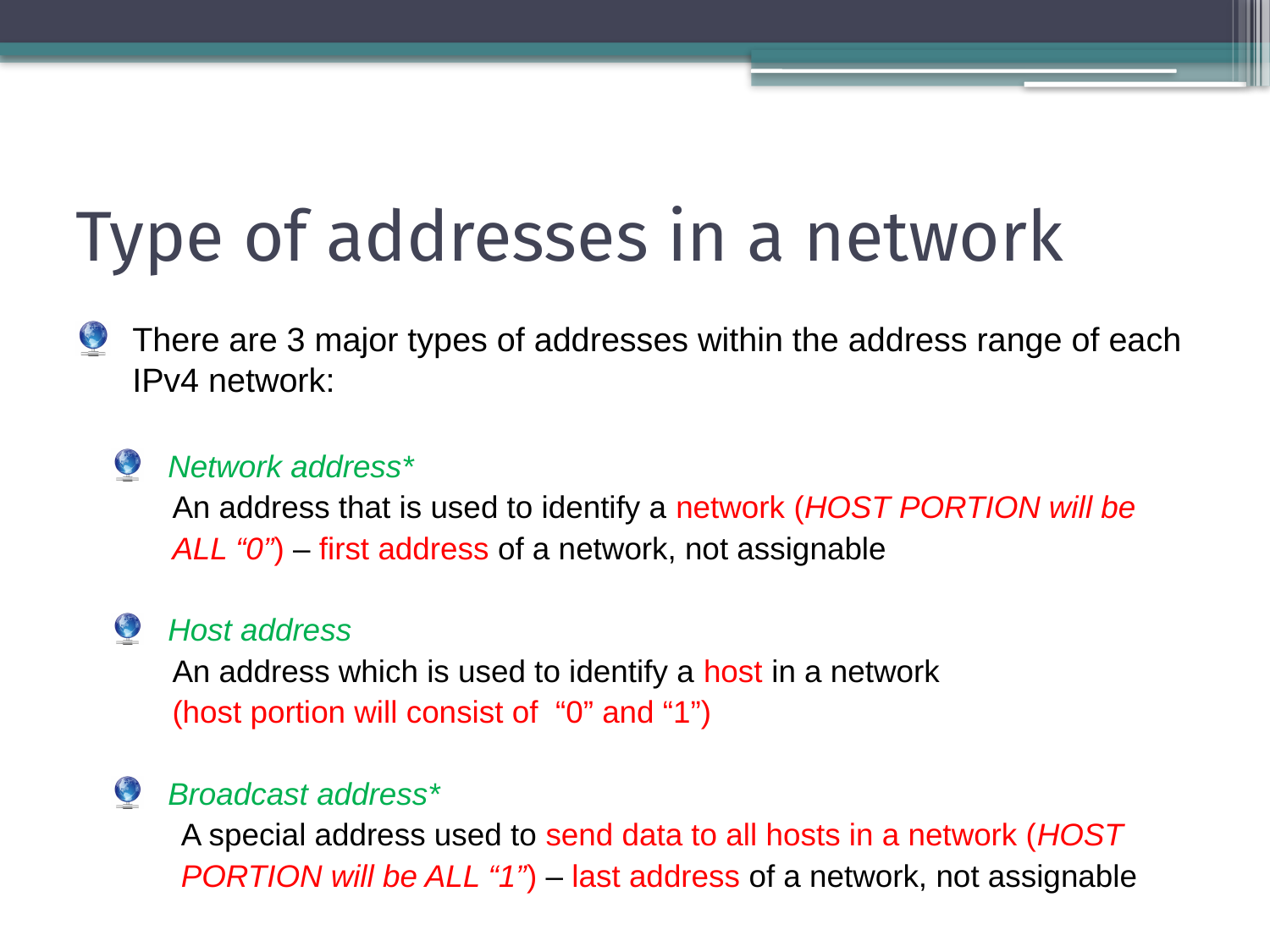

# Type of addresses in a network
There are 3 major types of addresses within the address range of each IPv4 network:

Network address*
       An address that is used to identify a network (HOST PORTION will be
       ALL “0”) – first address of a network, not assignable

Host address
       An address which is used to identify a host in a network
       (host portion will consist of  “0” and “1”)

Broadcast address*
        A special address used to send data to all hosts in a network (HOST
        PORTION will be ALL “1”) – last address of a network, not assignable